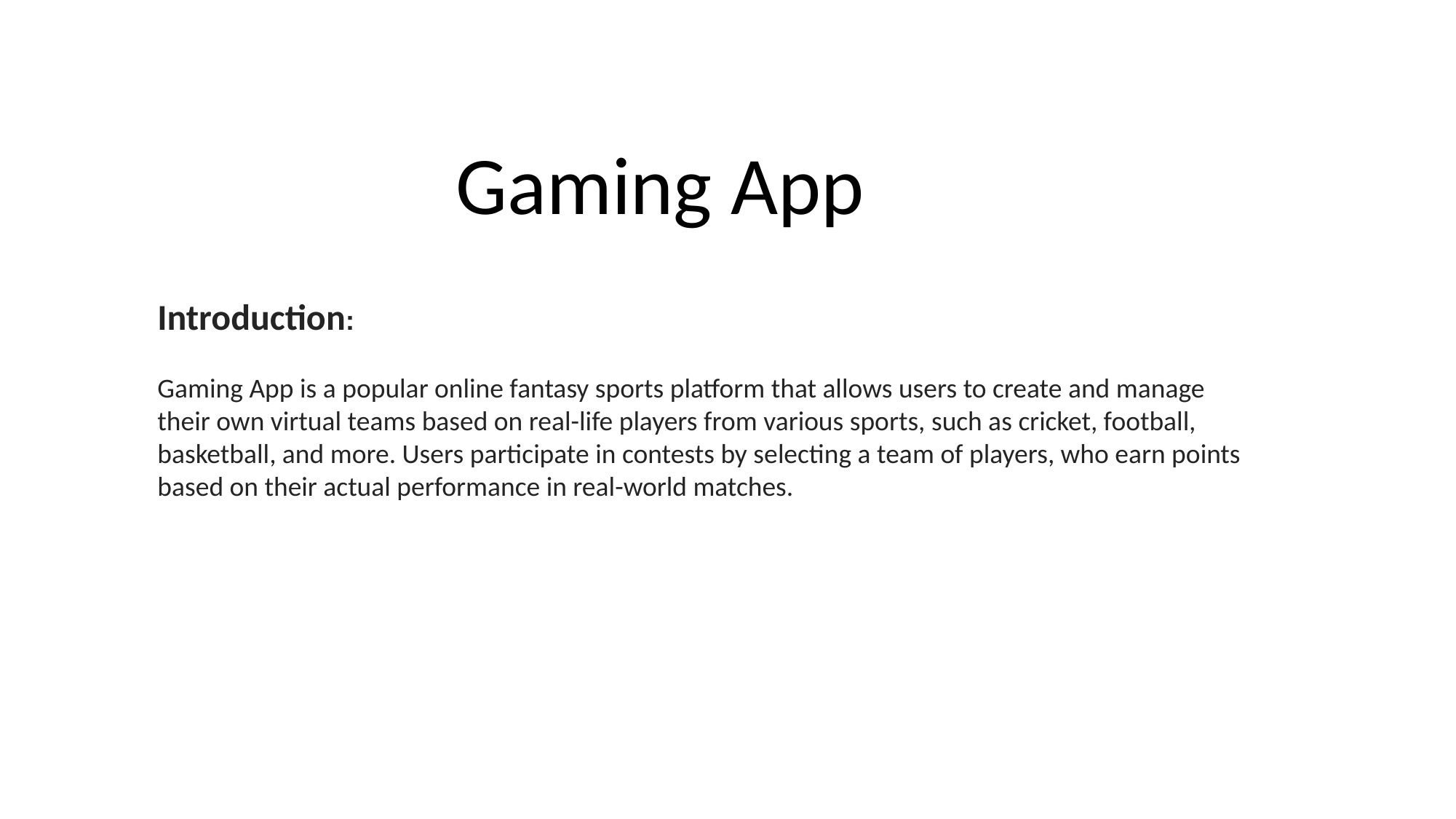

Gaming App
Introduction:

Gaming App is a popular online fantasy sports platform that allows users to create and manage their own virtual teams based on real-life players from various sports, such as cricket, football, basketball, and more. Users participate in contests by selecting a team of players, who earn points based on their actual performance in real-world matches.